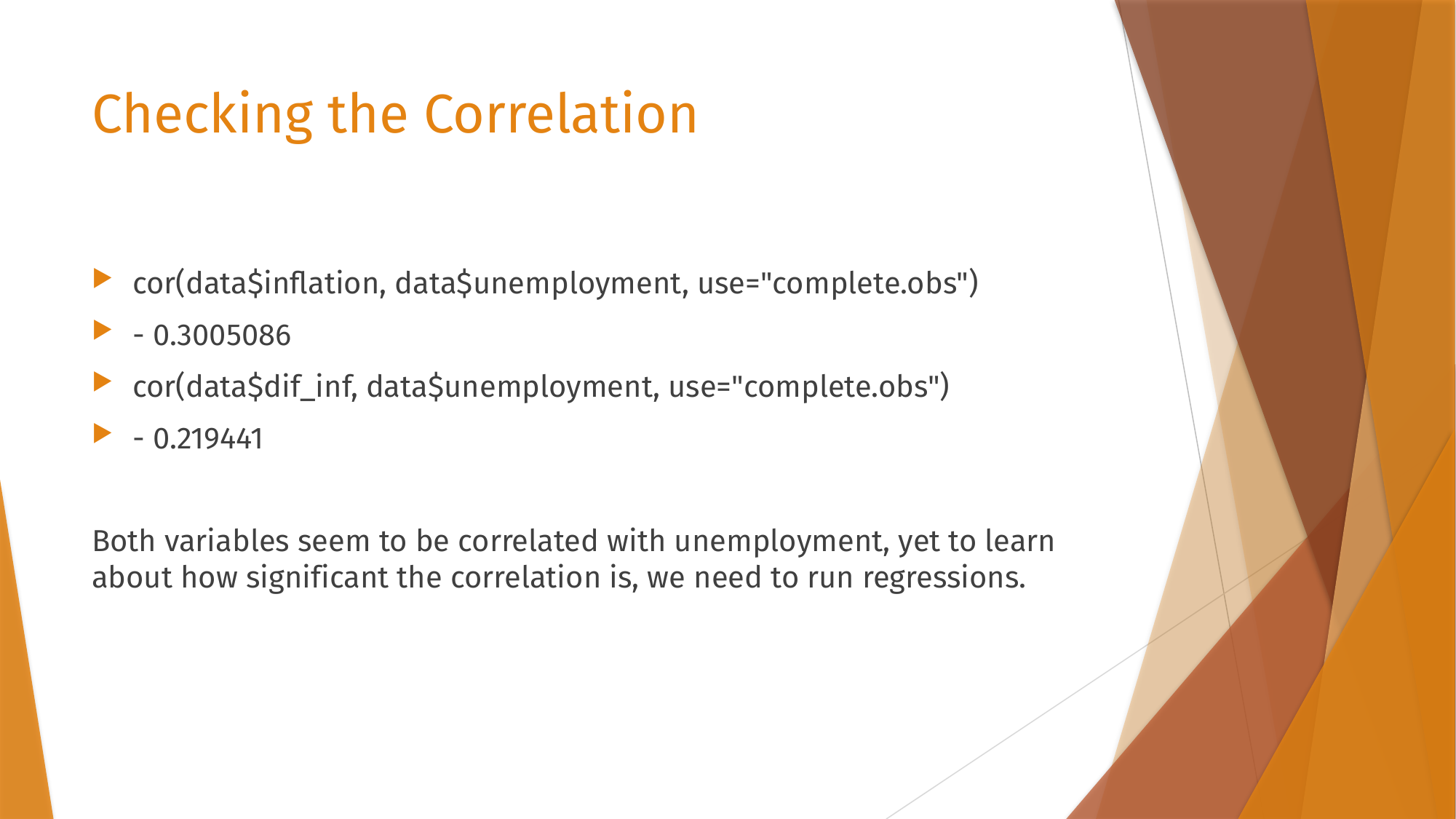

# Checking the Correlation
cor(data$inflation, data$unemployment, use="complete.obs")
- 0.3005086
cor(data$dif_inf, data$unemployment, use="complete.obs")
- 0.219441

Both variables seem to be correlated with unemployment, yet to learn about how significant the correlation is, we need to run regressions.